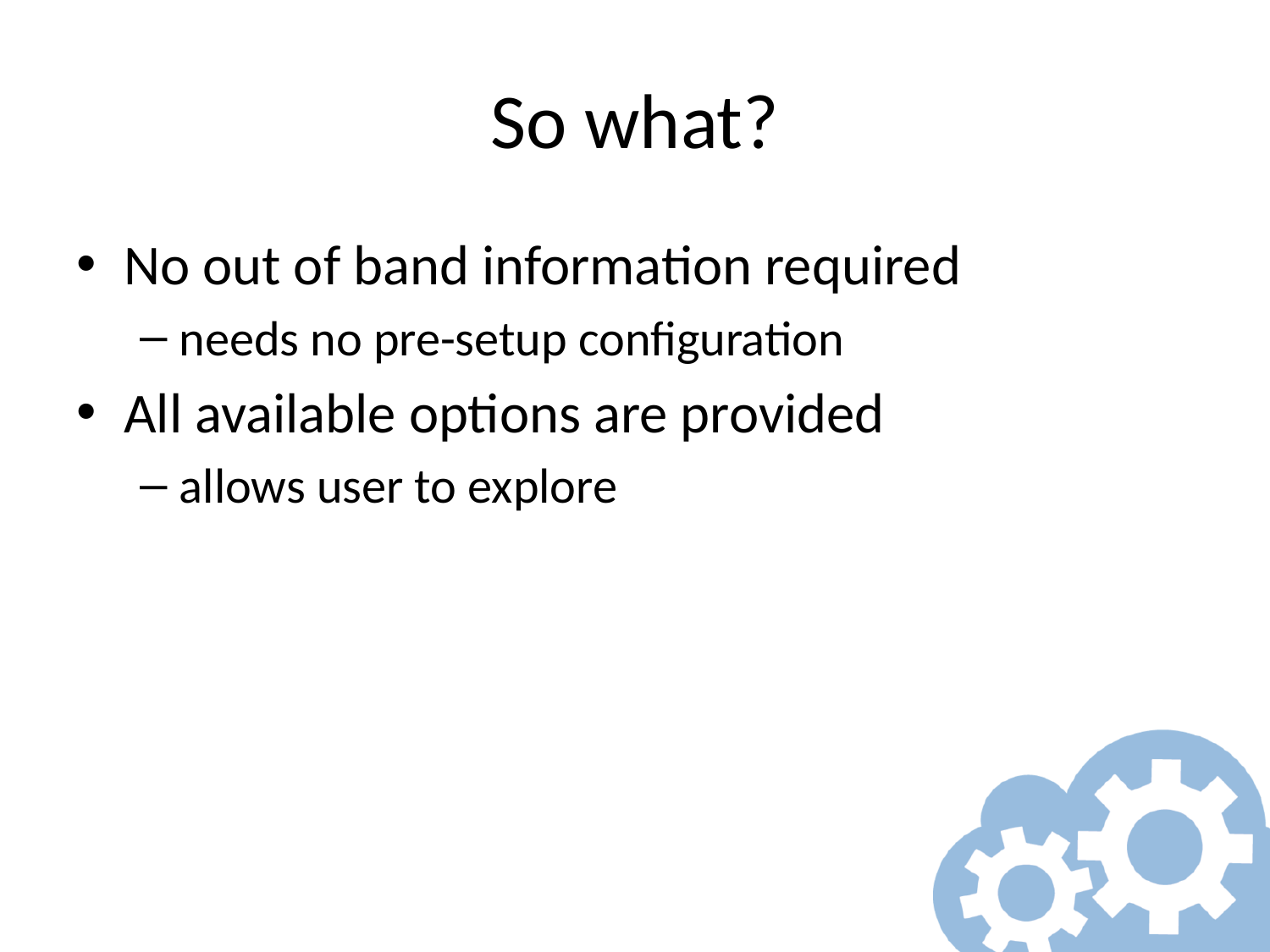

# So what?
No out of band information required
needs no pre-setup configuration
All available options are provided
allows user to explore